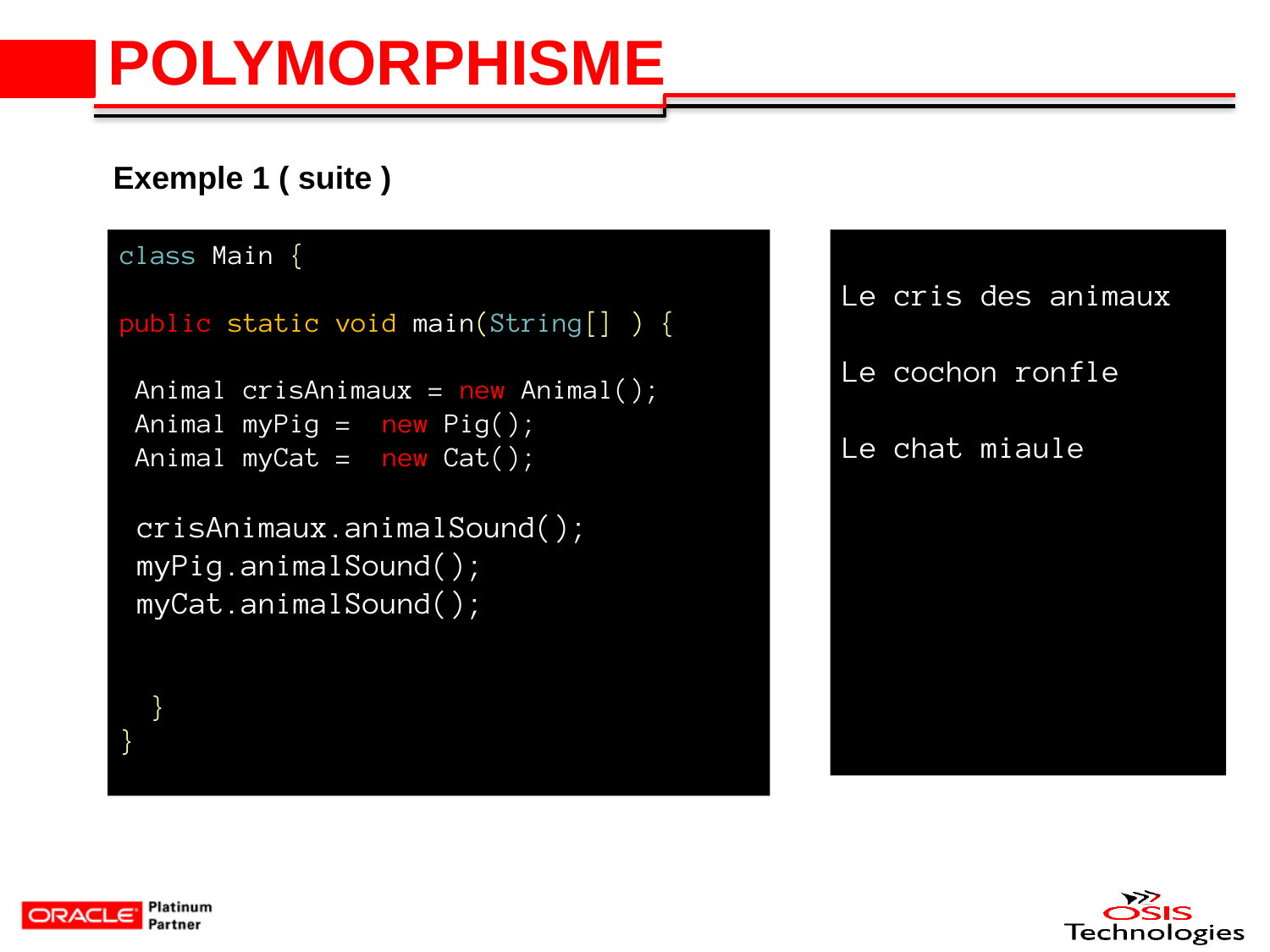

# POLYMORPHISME
Exemple 1 ( suite )
class Main {

public static void main(String[] ) {
 Animal crisAnimaux = new Animal();
 Animal myPig =  new Pig();
 Animal myCat =  new Cat();

 crisAnimaux.animalSound();
 myPig.animalSound();
 myCat.animalSound();
a
  }
}

Le cris des animaux

Le cochon ronfle

Le chat miaule